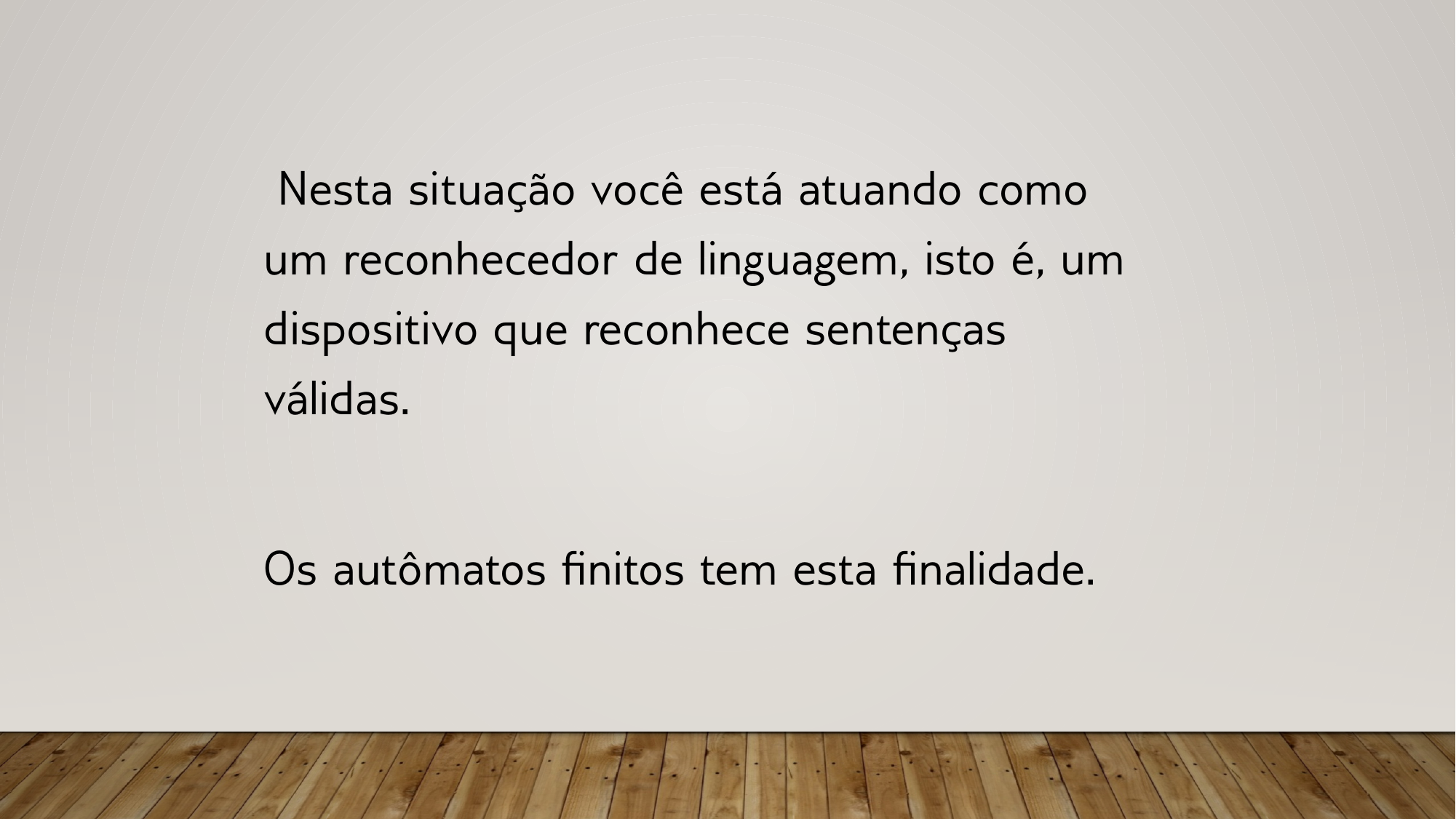

Nesta situação você está atuando como um reconhecedor de linguagem, isto é, um dispositivo que reconhece sentenças válidas.

     Os autômatos finitos tem esta finalidade.